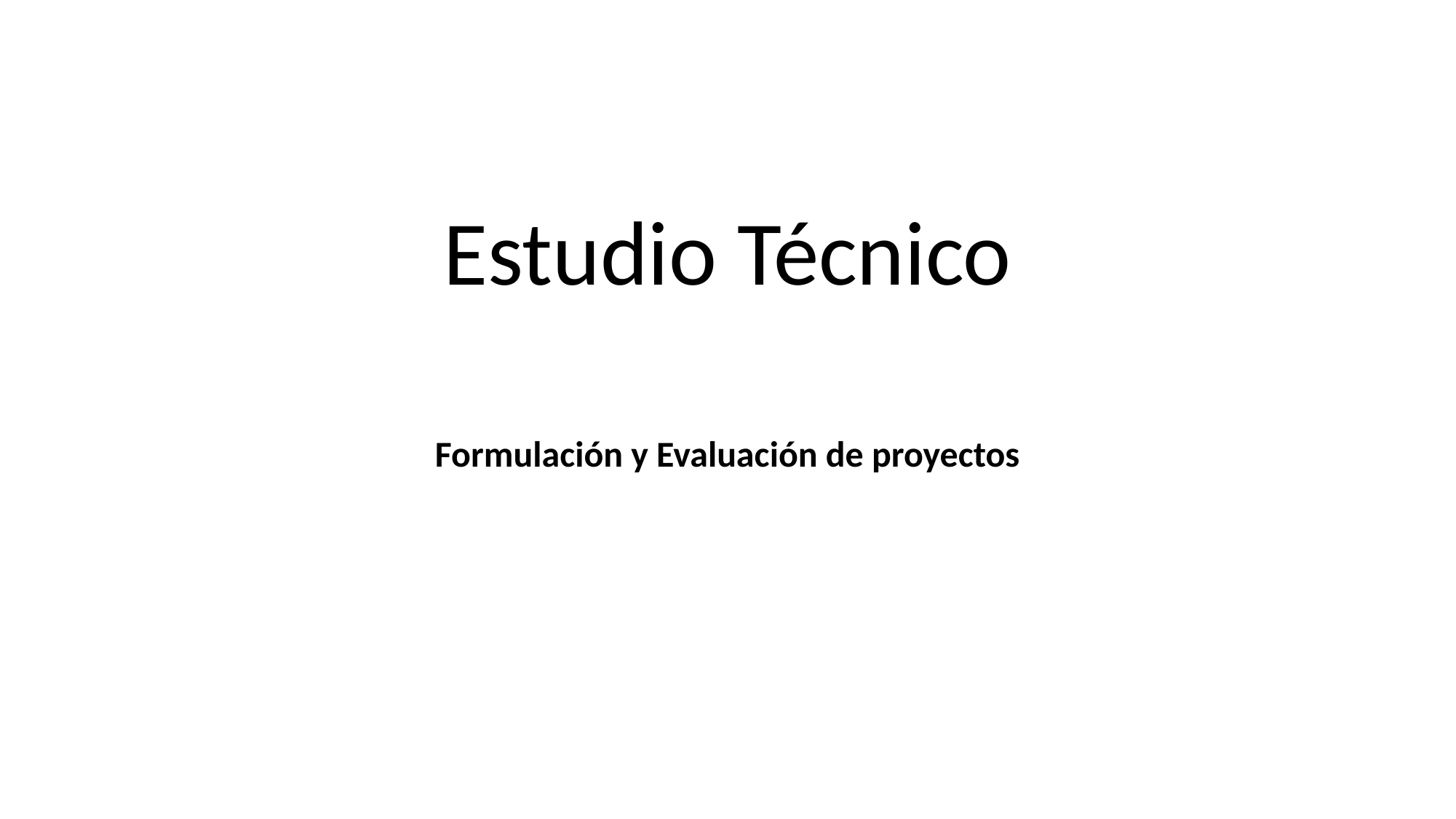

# Estudio Técnico
Formulación y Evaluación de proyectos